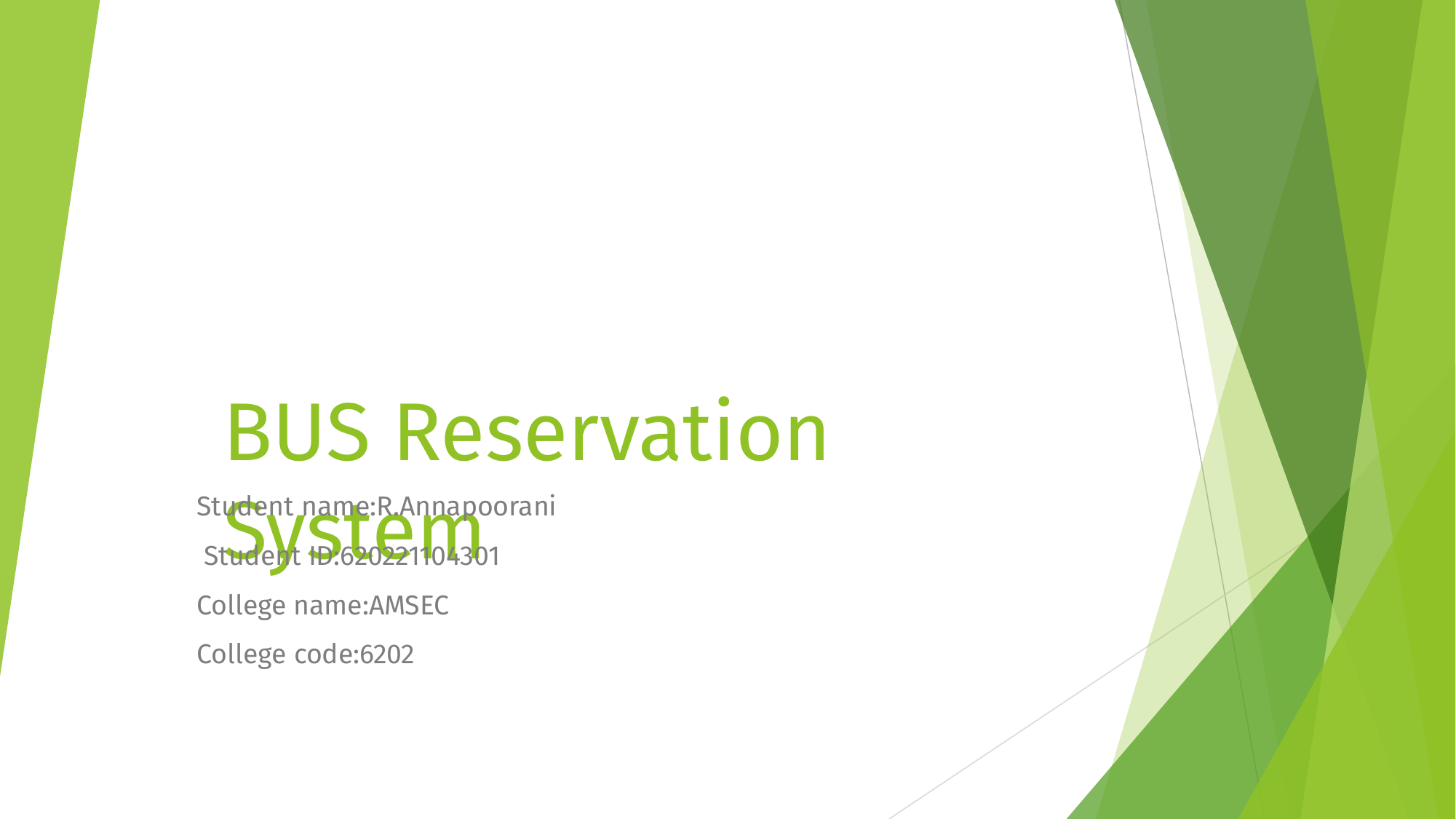

BUS Reservation System
Student name:R.Annapoorani
 Student ID:620221104301
College name:AMSEC
College code:6202